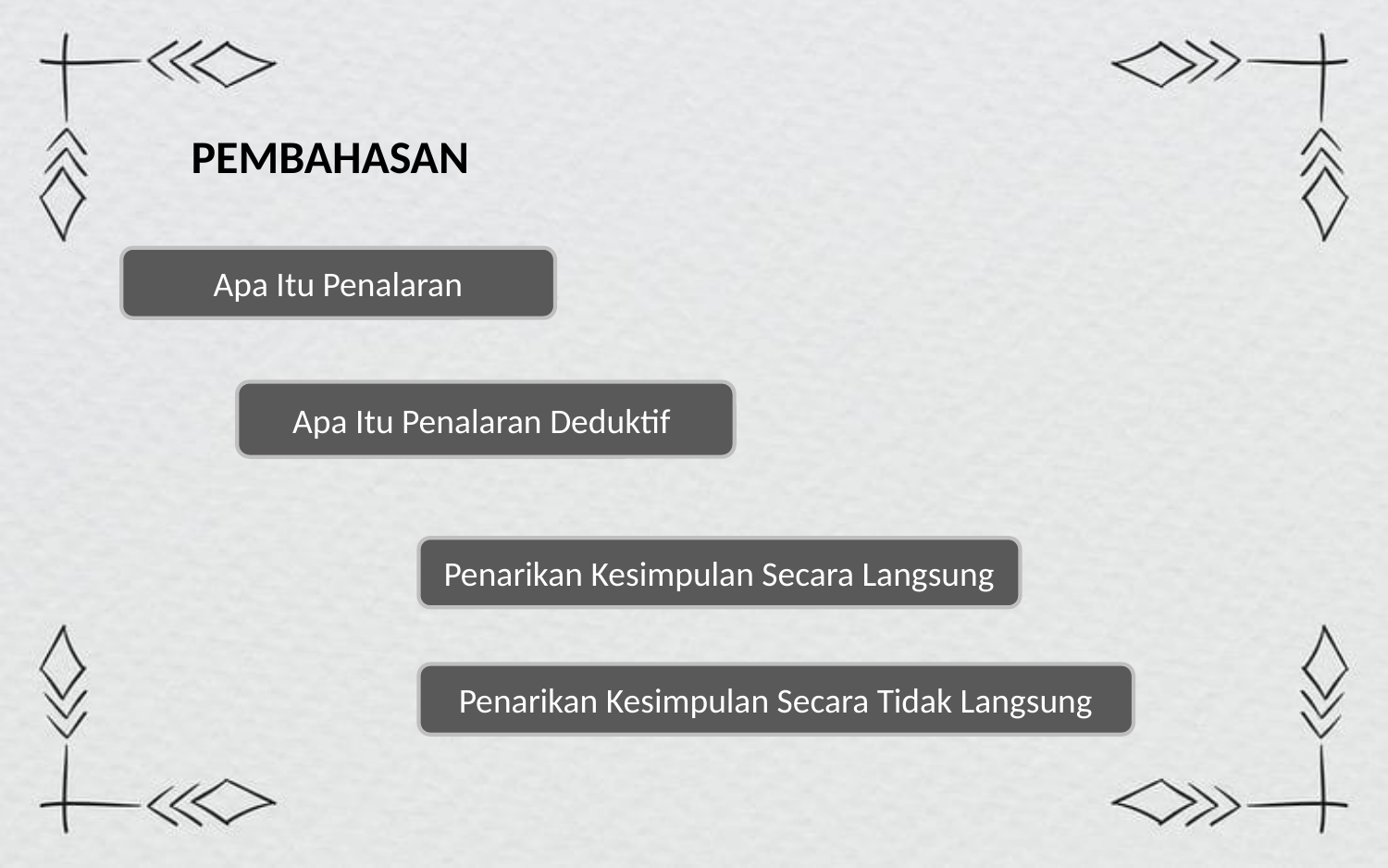

PEMBAHASAN
Apa Itu Penalaran
Apa Itu Penalaran Deduktif
Penarikan Kesimpulan Secara Langsung
Penarikan Kesimpulan Secara Tidak Langsung